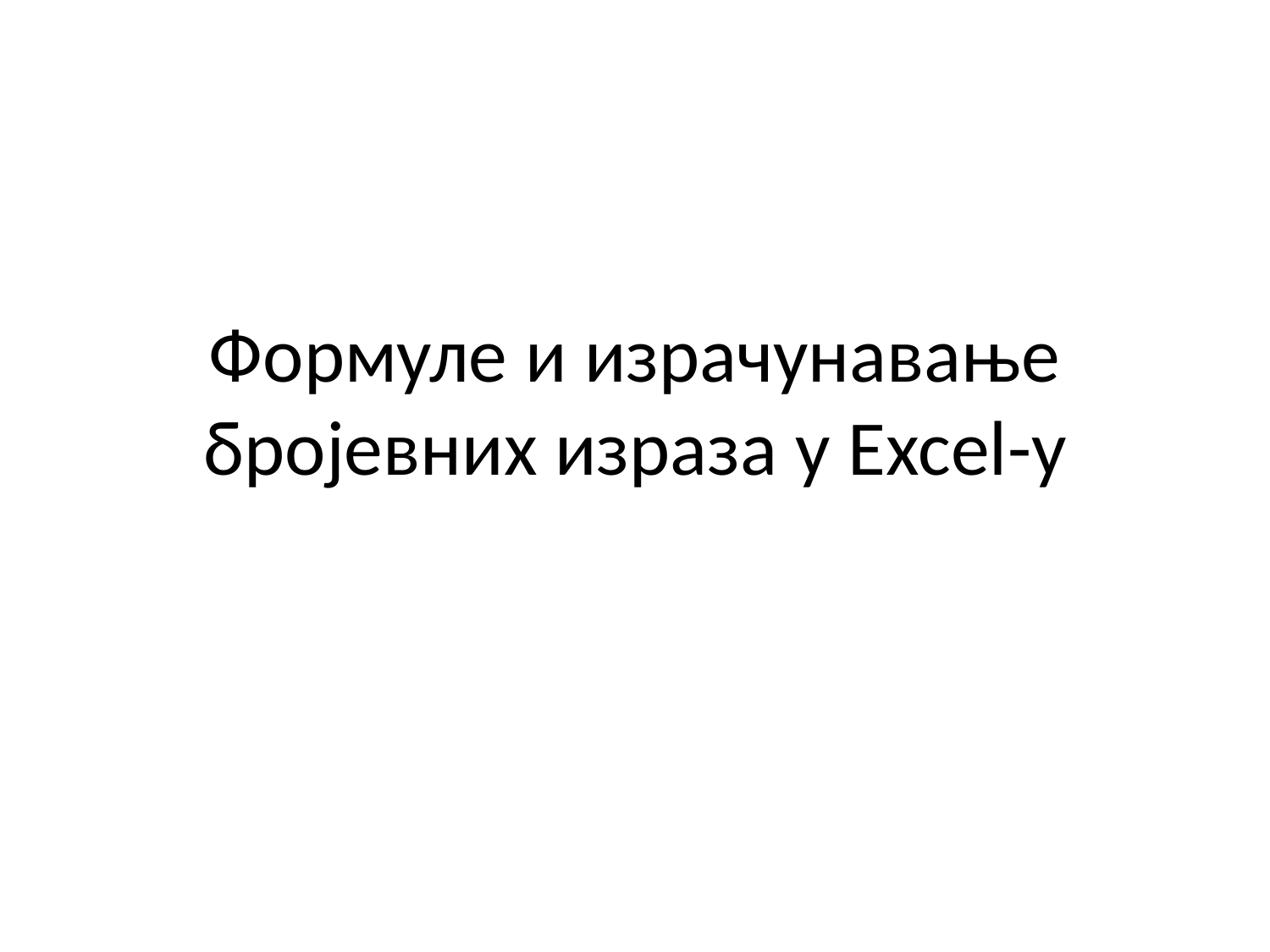

# Формуле и израчунавање бројевних израза у Еxcel-у